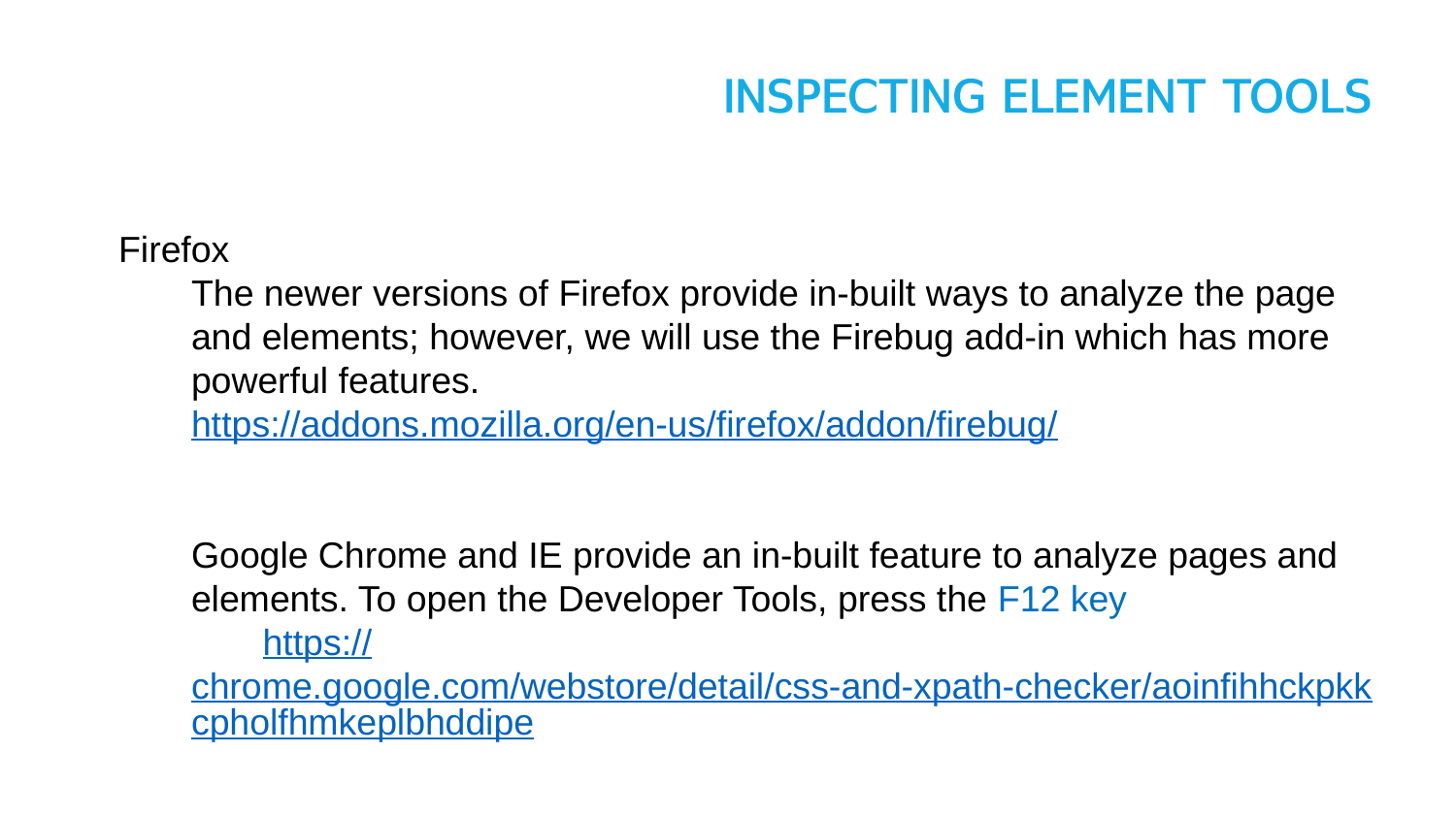

# INSPECTING ELEMENT TOOLS
Firefox
The newer versions of Firefox provide in-built ways to analyze the page and elements; however, we will use the Firebug add-in which has more powerful features.
https://addons.mozilla.org/en-us/firefox/addon/firebug/

Google Chrome and IE provide an in-built feature to analyze pages and elements. To open the Developer Tools, press the F12 key
       https://chrome.google.com/webstore/detail/css-and-xpath-checker/aoinfihhckpkkcpholfhmkeplbhddipe